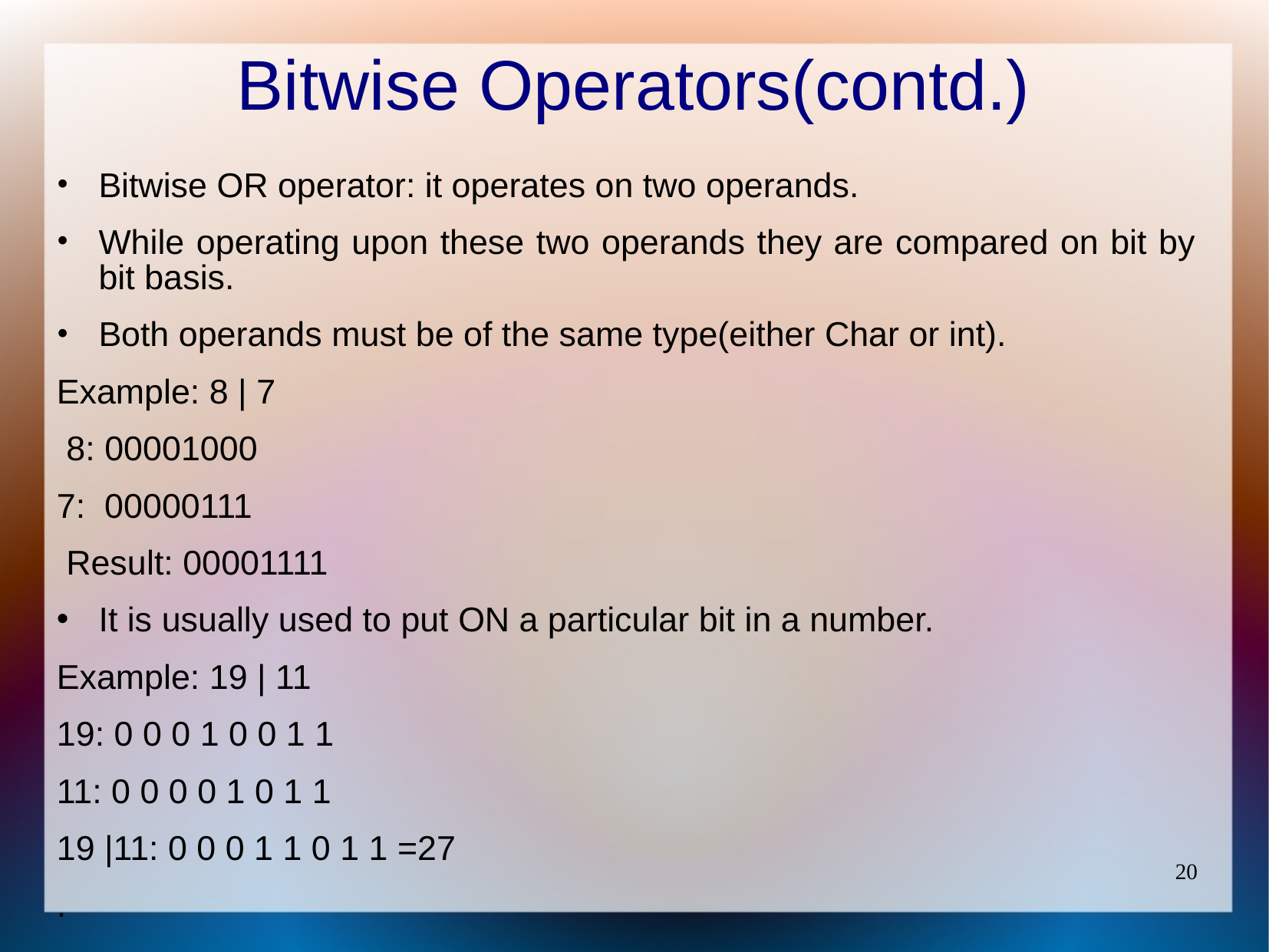

# Bitwise Operators(contd.)
Bitwise OR operator: it operates on two operands.
While operating upon these two operands they are compared on bit by bit basis.
Both operands must be of the same type(either Char or int).
Example: 8 | 7
 8: 00001000
7:  00000111
 Result: 00001111
It is usually used to put ON a particular bit in a number.
Example: 19 | 11
19: 0 0 0 1 0 0 1 1
11: 0 0 0 0 1 0 1 1
19 |11: 0 0 0 1 1 0 1 1 =27
.

20